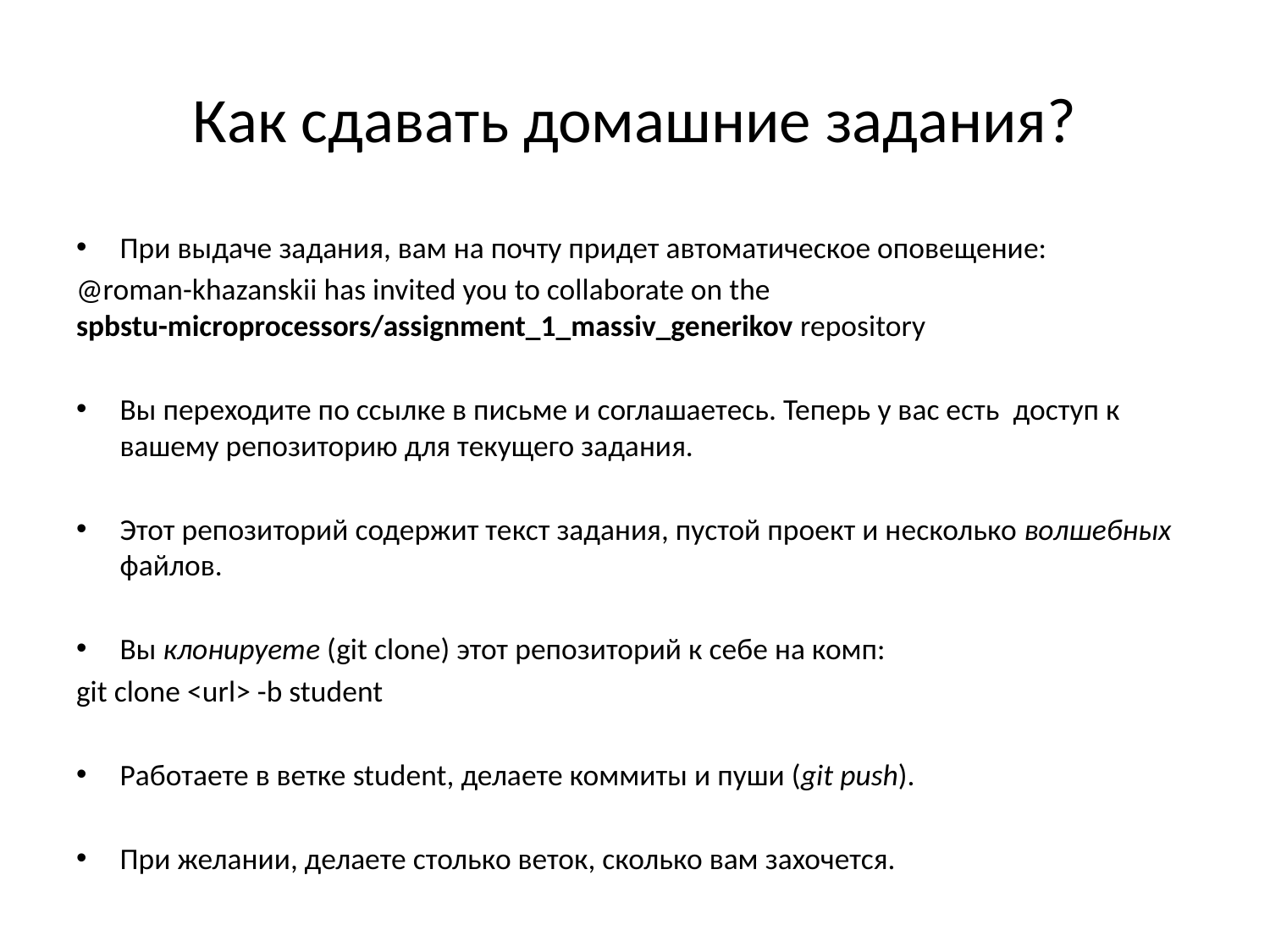

# Как сдавать домашние задания?
При выдаче задания, вам на почту придет автоматическое оповещение:
@roman-khazanskii has invited you to collaborate on the
spbstu-microprocessors/assignment_1_massiv_generikov repository

Вы переходите по ссылке в письме и соглашаетесь. Теперь у вас есть  доступ к вашему репозиторию для текущего задания.

Этот репозиторий содержит текст задания, пустой проект и несколько волшебных файлов.

Вы клонируете (git clone) этот репозиторий к себе на комп:
git clone <url> -b student

Работаете в ветке student, делаете коммиты и пуши (git push).

При желании, делаете столько веток, сколько вам захочется.